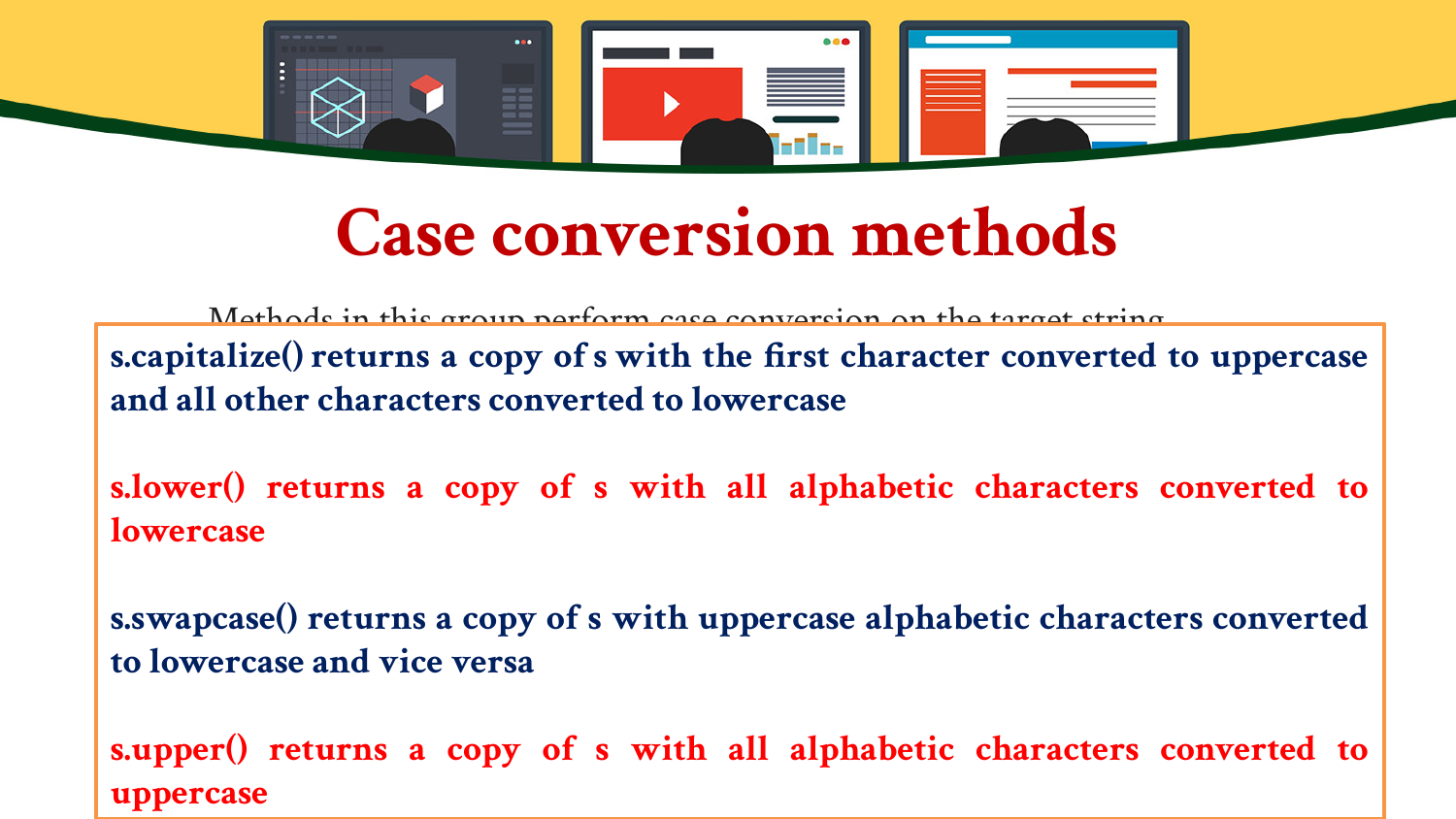

# Case conversion methods
Methods in this group perform case conversion on the target string.
s.capitalize() returns a copy of s with the first character converted to uppercase and all other characters converted to lowercase

s.lower() returns a copy of s with all alphabetic characters converted to lowercase

s.swapcase() returns a copy of s with uppercase alphabetic characters converted to lowercase and vice versa

s.upper() returns a copy of s with all alphabetic characters converted to uppercase